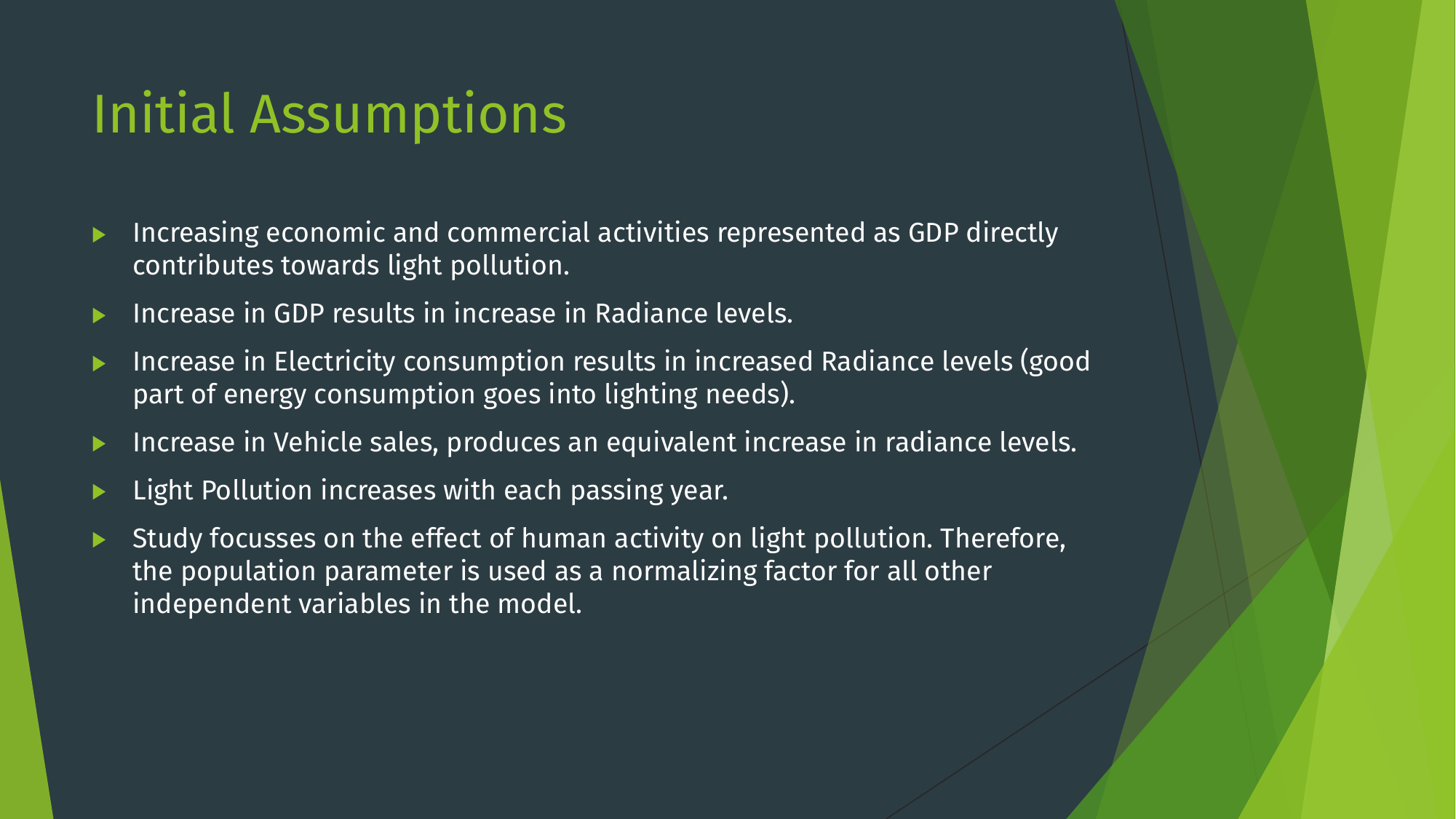

# Initial Assumptions
Increasing economic and commercial activities represented as GDP directly contributes towards light pollution.
Increase in GDP results in increase in Radiance levels.
Increase in Electricity consumption results in increased Radiance levels (good part of energy consumption goes into lighting needs).
Increase in Vehicle sales, produces an equivalent increase in radiance levels.
Light Pollution increases with each passing year.
Study focusses on the effect of human activity on light pollution. Therefore, the population parameter is used as a normalizing factor for all other independent variables in the model.